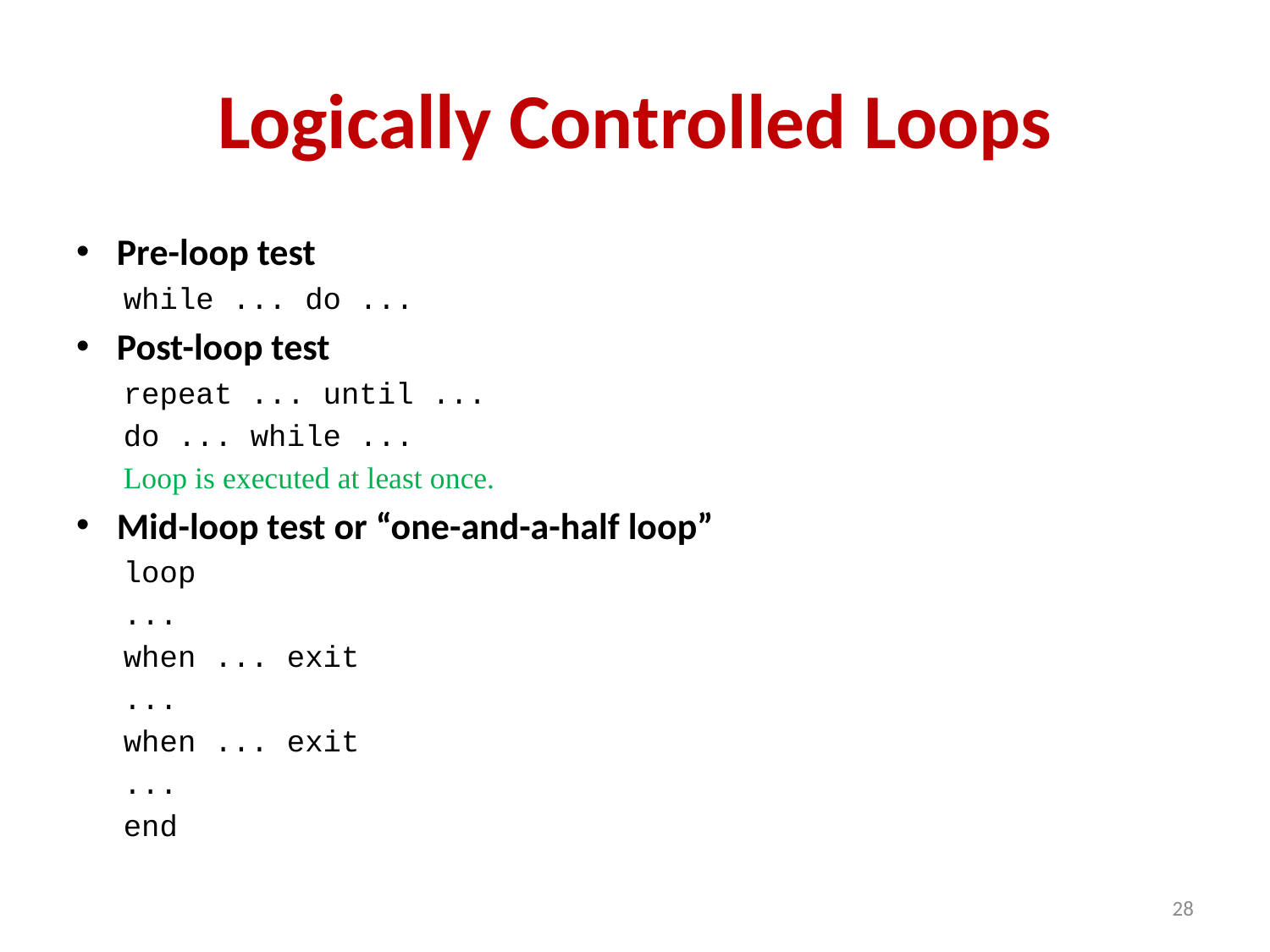

# Logically Controlled Loops
Pre-loop test
while ... do ...
Post-loop test
repeat ... until ...
do ... while ...
Loop is executed at least once.
Mid-loop test or “one-and-a-half loop”
loop
...
when ... exit
...
when ... exit
...
end
28